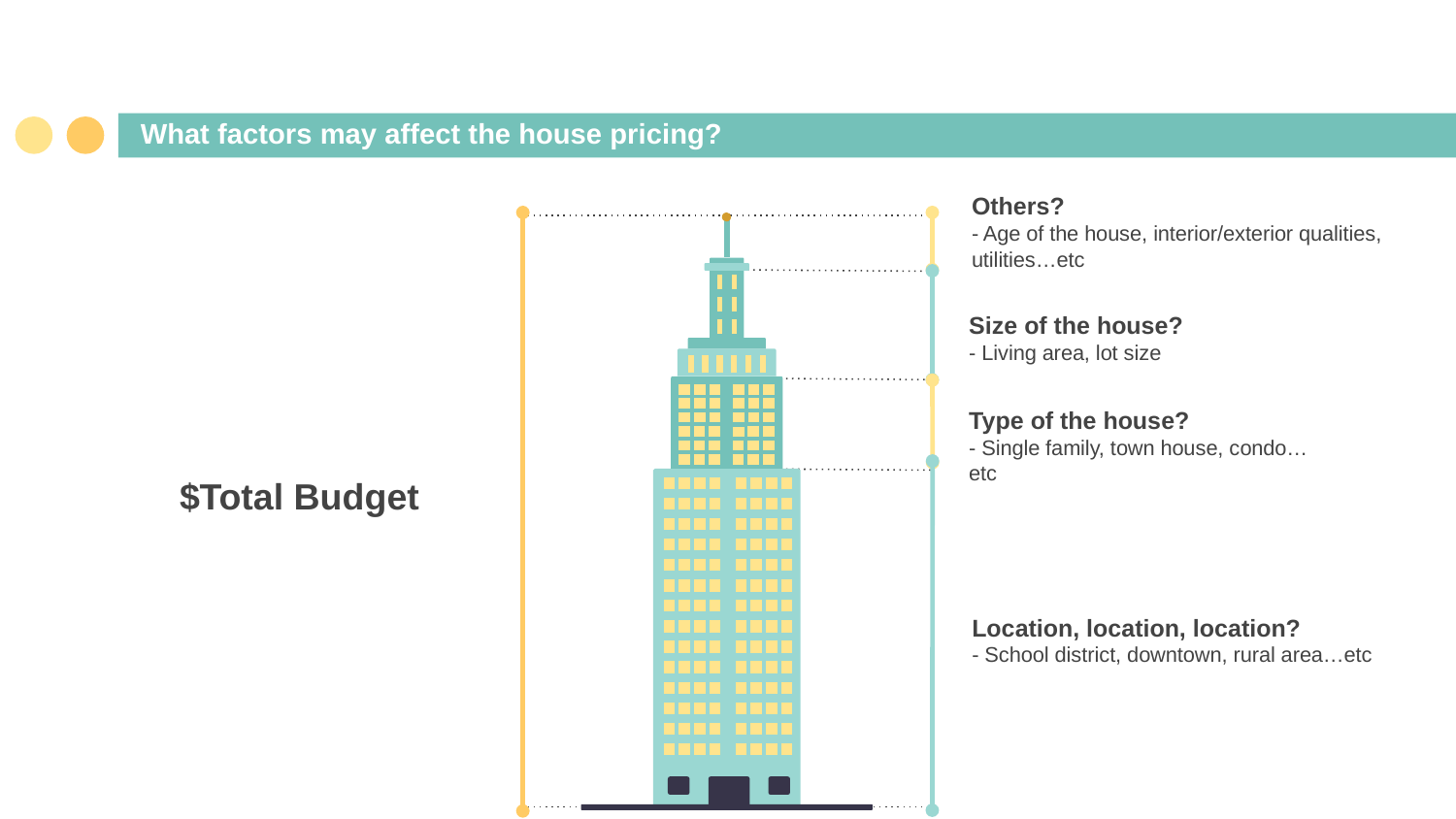

# What factors may affect the house pricing?
Others?
- Age of the house, interior/exterior qualities, utilities…etc

Size of the house?
- Living area, lot size
Type of the house?
- Single family, town house, condo…etc
$Total Budget

Location, location, location?
- School district, downtown, rural area…etc